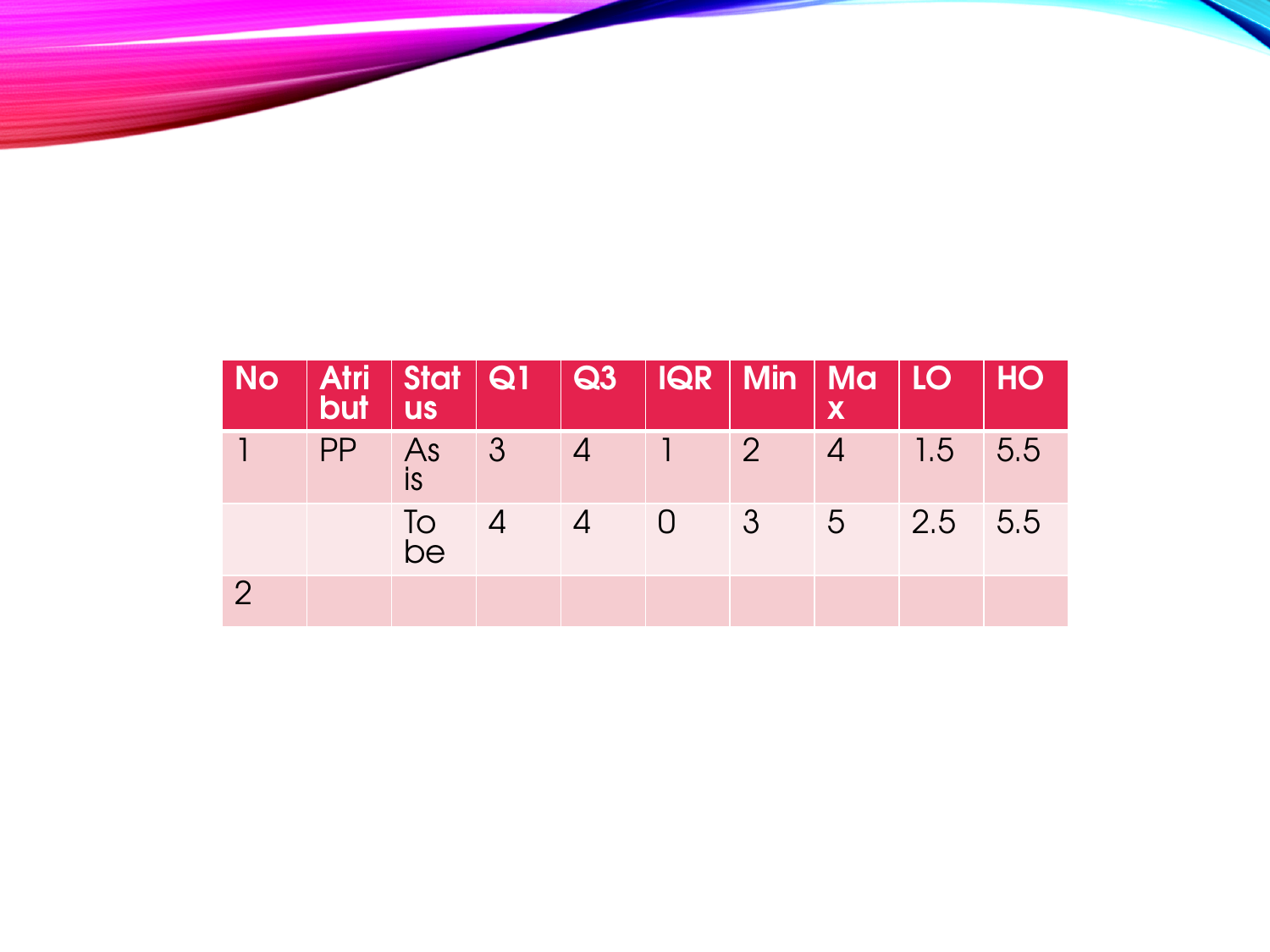

#
| No | Atribut | Status | Q1 | Q3 | IQR | Min | Max | LO | HO |
| --- | --- | --- | --- | --- | --- | --- | --- | --- | --- |
| 1 | PP | As is | 3 | 4 | 1 | 2 | 4 | 1.5 | 5.5 |
|  |  | To be | 4 | 4 | 0 | 3 | 5 | 2.5 | 5.5 |
| 2 |  |  |  |  |  |  |  |  |  |